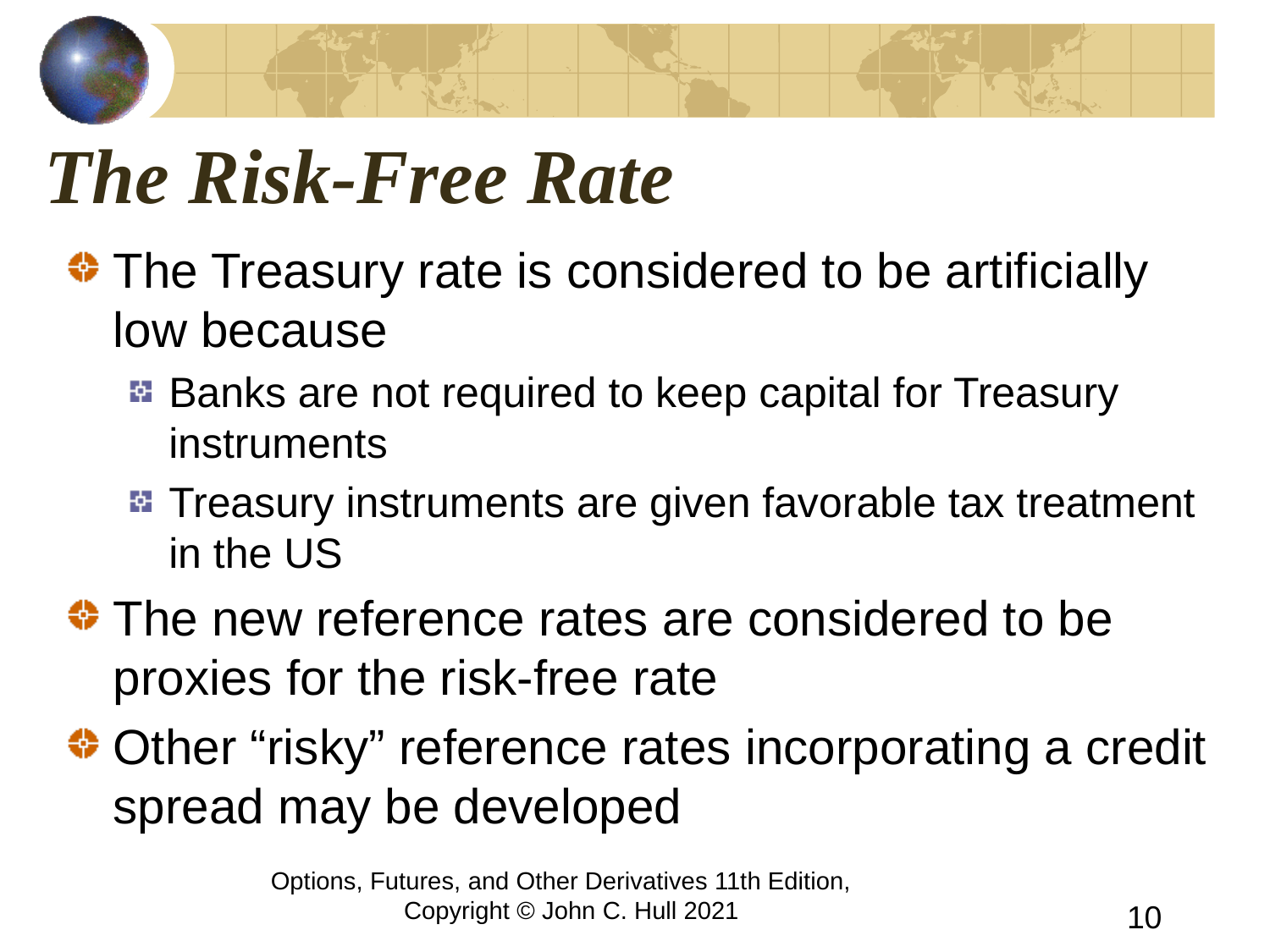

# The Risk-Free Rate
The Treasury rate is considered to be artificially low because
Banks are not required to keep capital for Treasury instruments
Treasury instruments are given favorable tax treatment in the US
The new reference rates are considered to be proxies for the risk-free rate
Other “risky” reference rates incorporating a credit spread may be developed

Options, Futures, and Other Derivatives 11th Edition,    Copyright © John C. Hull 2021
10